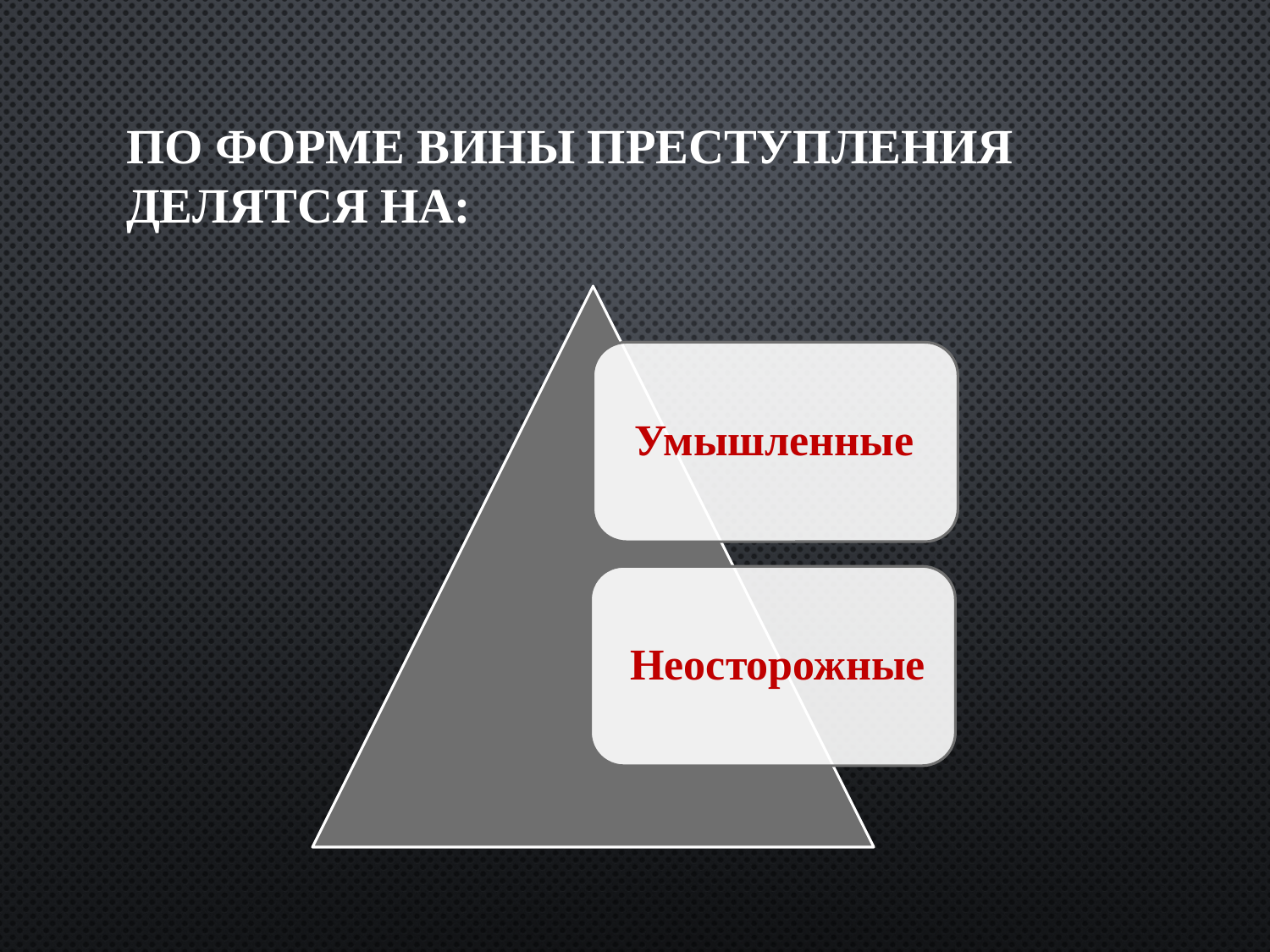

# По форме вины преступления делятся на:
Умышленные
Неосторожные